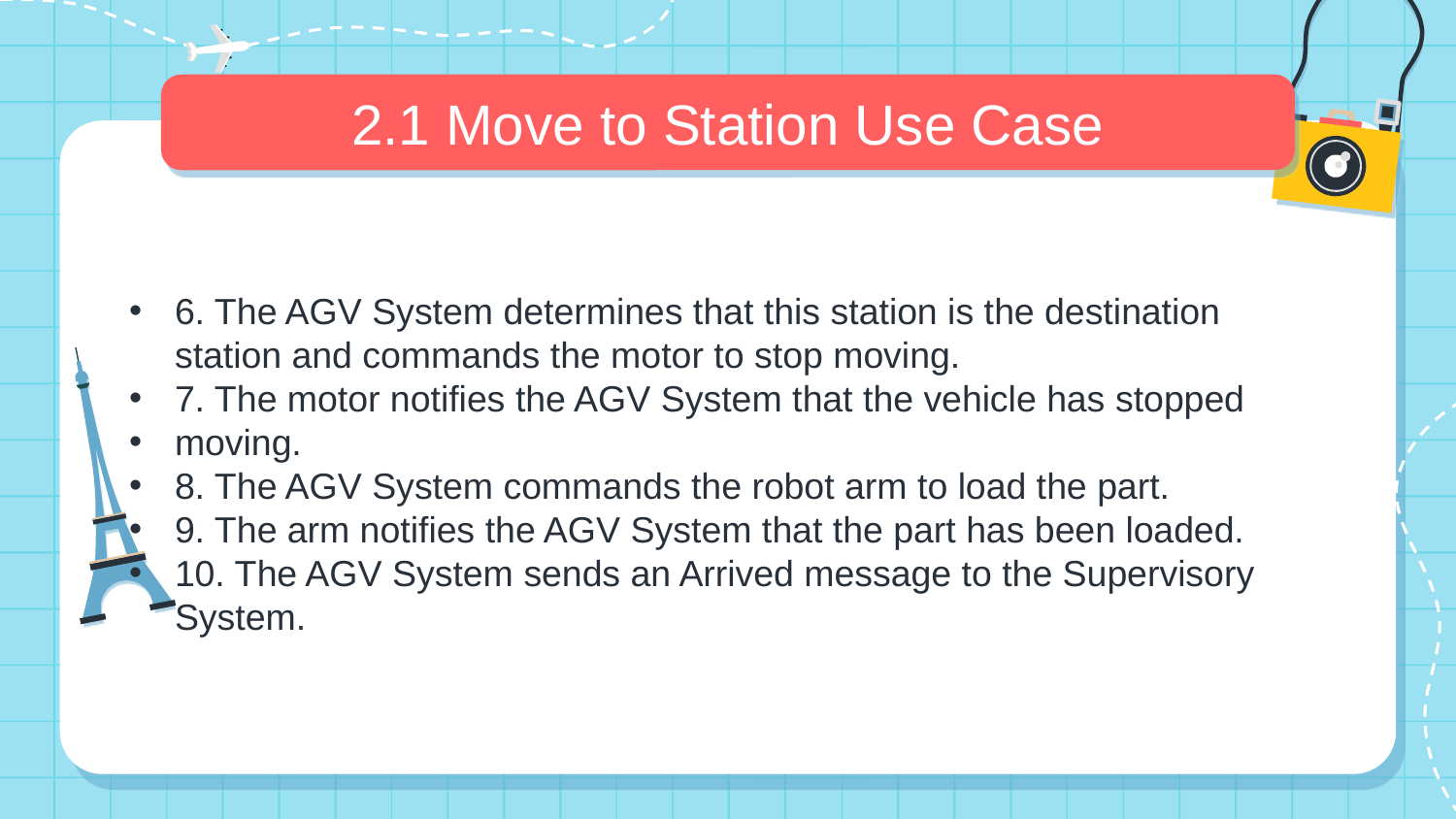

# 2.1 Move to Station Use Case
6. The AGV System determines that this station is the destination station and commands the motor to stop moving.
7. The motor notifies the AGV System that the vehicle has stopped
moving.
8. The AGV System commands the robot arm to load the part.
9. The arm notifies the AGV System that the part has been loaded.
10. The AGV System sends an Arrived message to the Supervisory System.